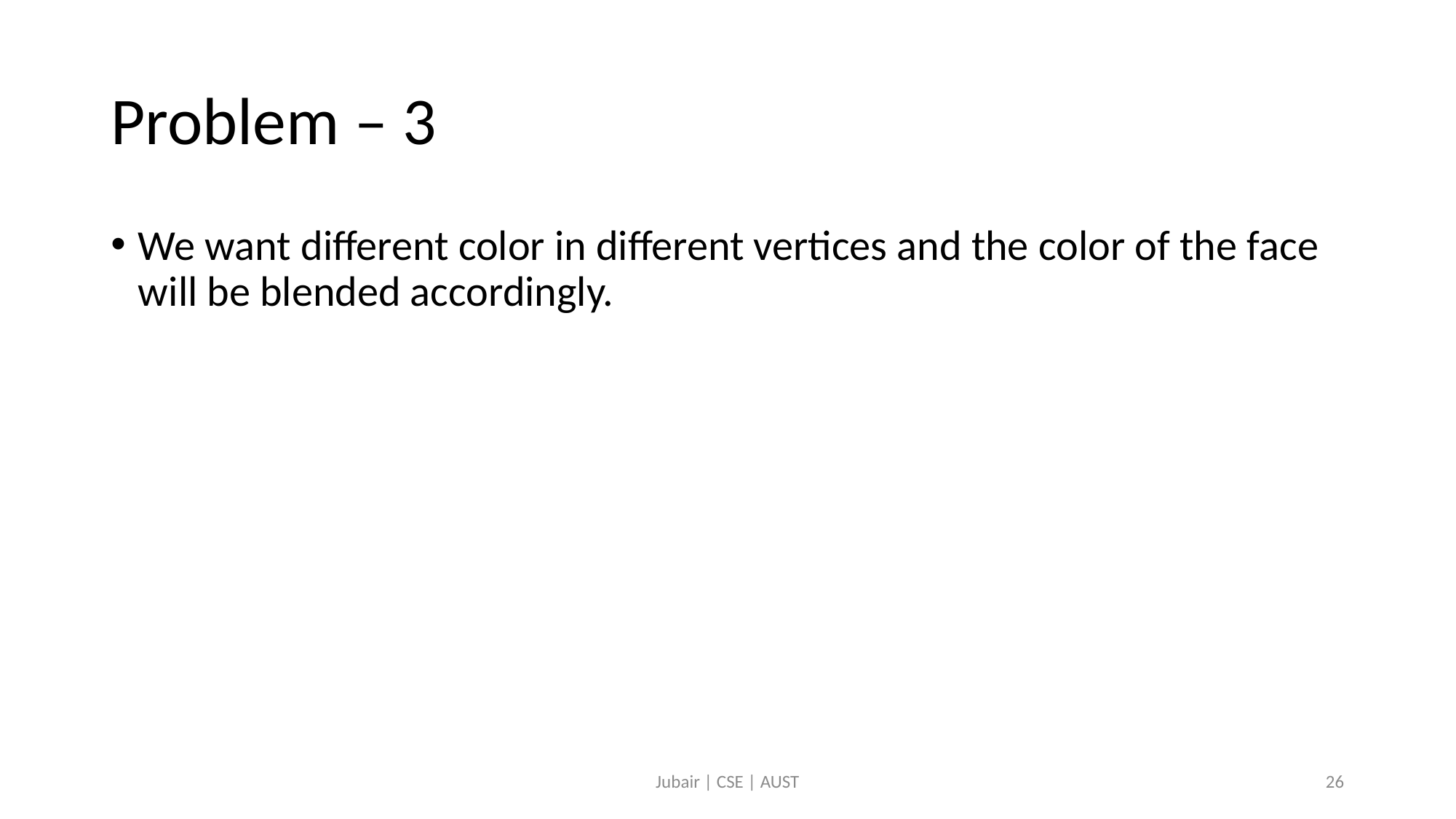

# Problem – 3
We want different color in different vertices and the color of the face will be blended accordingly.
Jubair | CSE | AUST
26